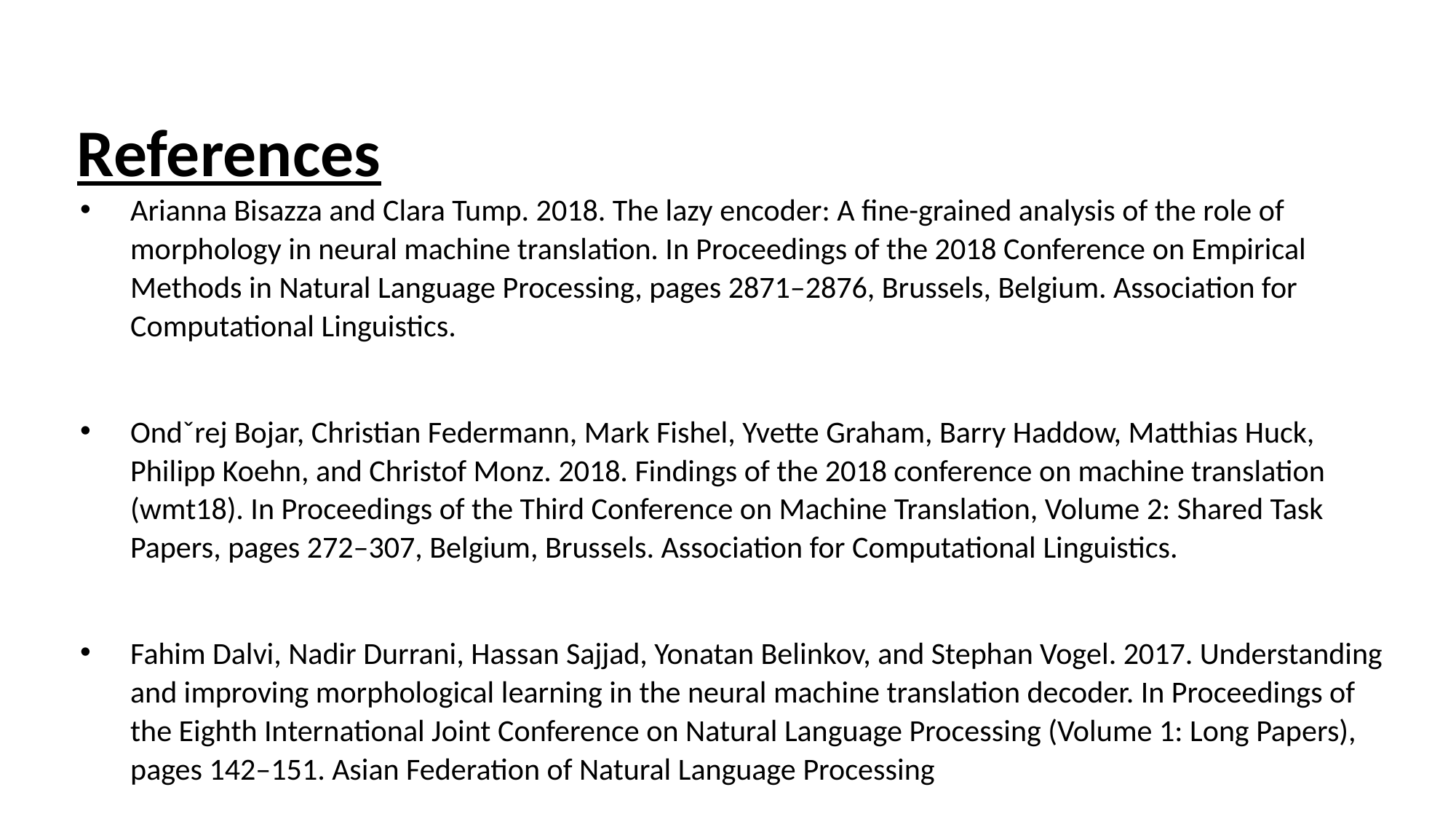

# References
Arianna Bisazza and Clara Tump. 2018. The lazy encoder: A fine-grained analysis of the role of morphology in neural machine translation. In Proceedings of the 2018 Conference on Empirical Methods in Natural Language Processing, pages 2871–2876, Brussels, Belgium. Association for Computational Linguistics.

Ondˇrej Bojar, Christian Federmann, Mark Fishel, Yvette Graham, Barry Haddow, Matthias Huck, Philipp Koehn, and Christof Monz. 2018. Findings of the 2018 conference on machine translation (wmt18). In Proceedings of the Third Conference on Machine Translation, Volume 2: Shared Task Papers, pages 272–307, Belgium, Brussels. Association for Computational Linguistics.

Fahim Dalvi, Nadir Durrani, Hassan Sajjad, Yonatan Belinkov, and Stephan Vogel. 2017. Understanding and improving morphological learning in the neural machine translation decoder. In Proceedings of the Eighth International Joint Conference on Natural Language Processing (Volume 1: Long Papers), pages 142–151. Asian Federation of Natural Language Processing